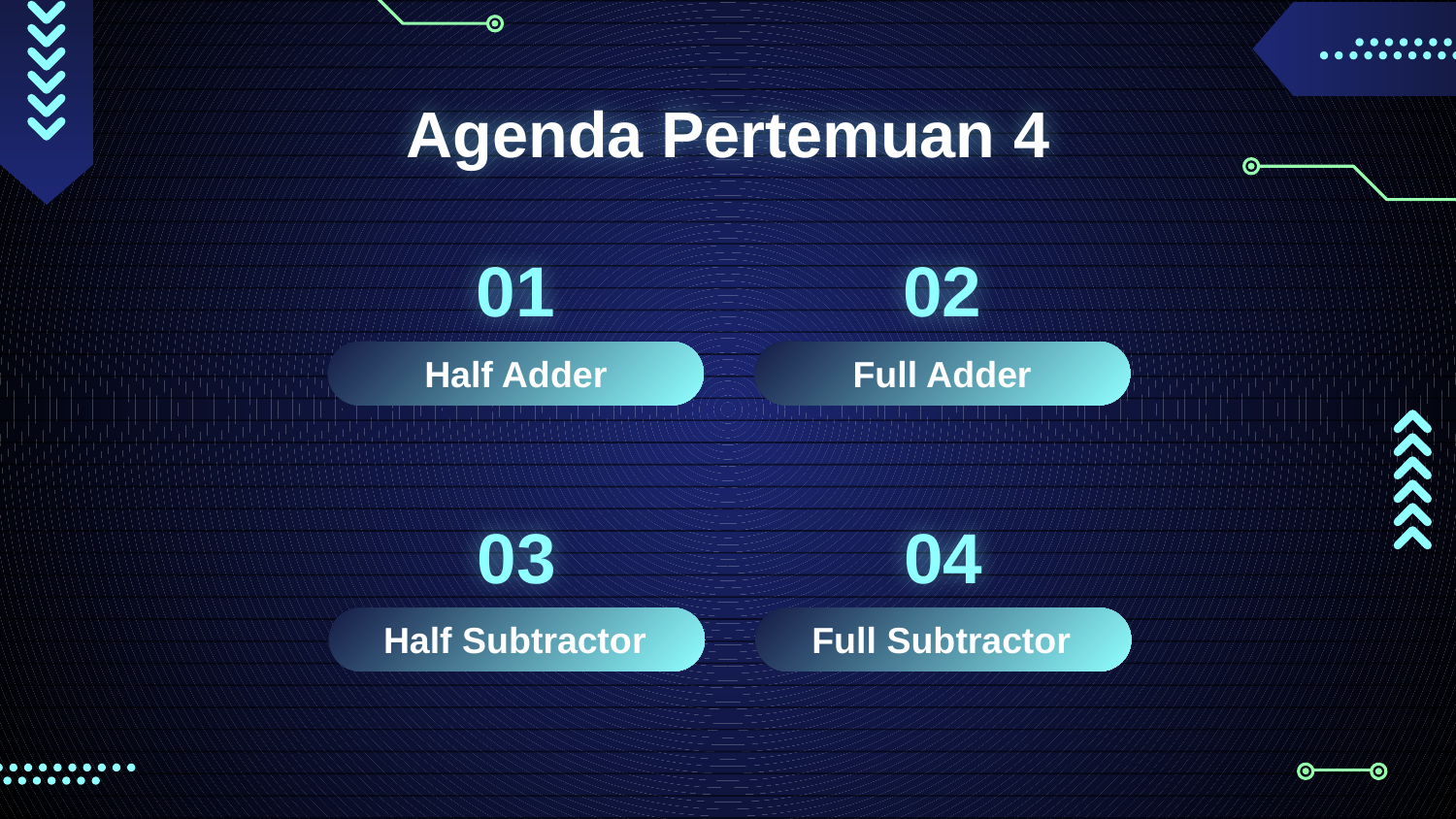

# Agenda Pertemuan 4

01
02

Full Adder
Half Adder
03
04

Half Subtractor
Full Subtractor